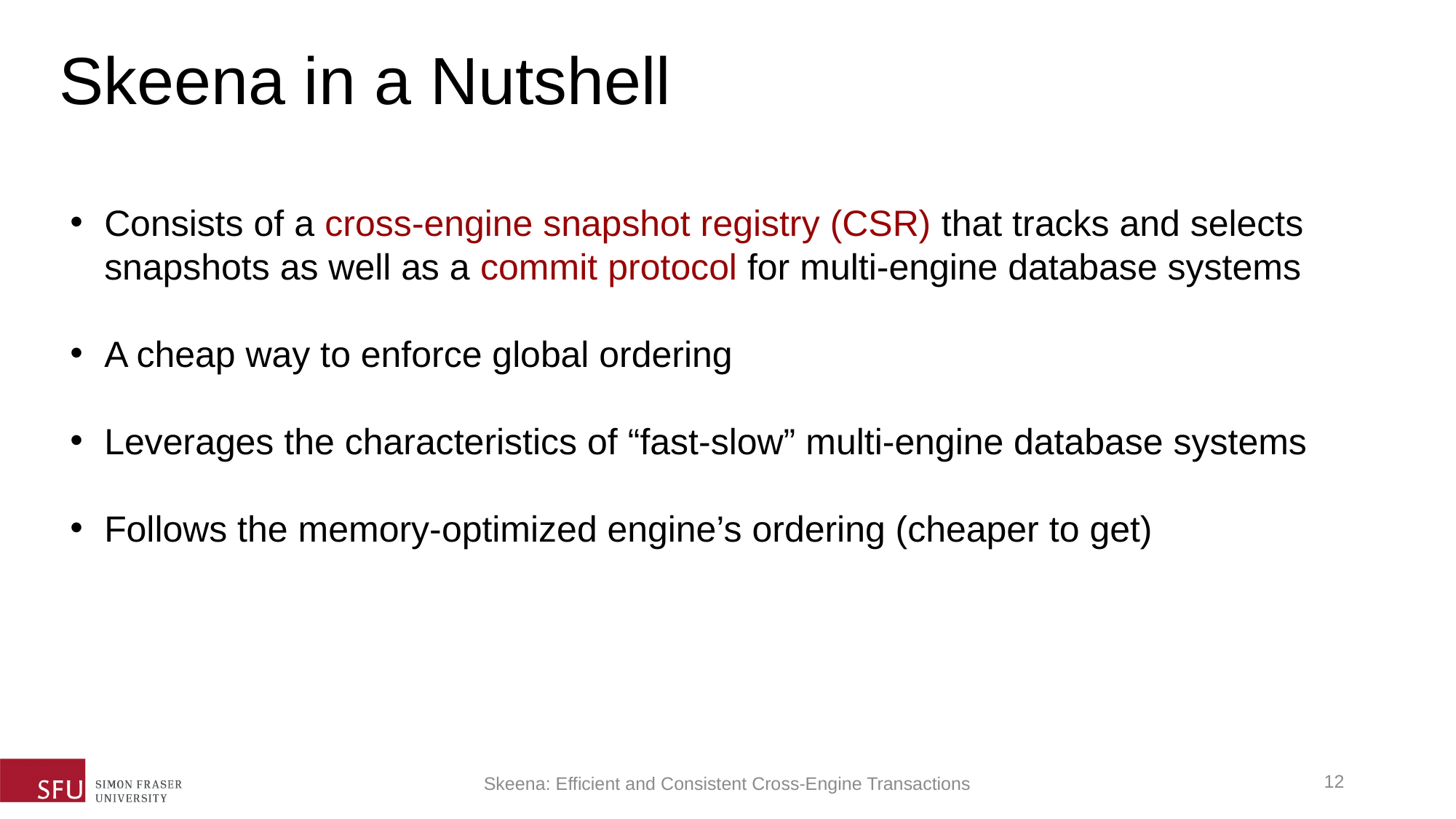

Skeena in a Nutshell
Consists of a cross-engine snapshot registry (CSR) that tracks and selects snapshots as well as a commit protocol for multi-engine database systems

A cheap way to enforce global ordering

Leverages the characteristics of “fast-slow” multi-engine database systems

Follows the memory-optimized engine’s ordering (cheaper to get)
12
Skeena: Efficient and Consistent Cross-Engine Transactions